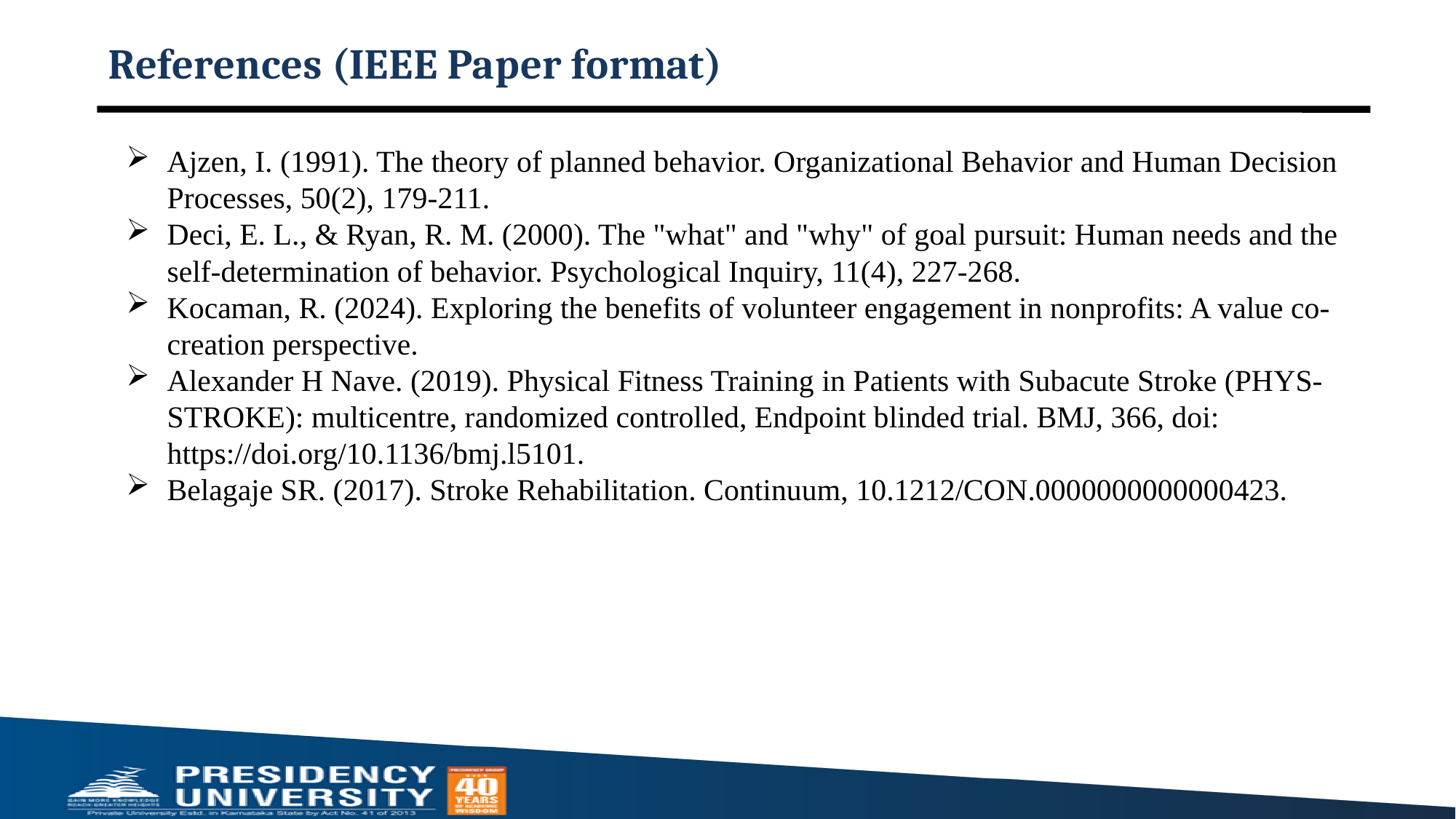

# References (IEEE Paper format)
Ajzen, I. (1991). The theory of planned behavior. Organizational Behavior and Human Decision Processes, 50(2), 179-211.
Deci, E. L., & Ryan, R. M. (2000). The "what" and "why" of goal pursuit: Human needs and the self-determination of behavior. Psychological Inquiry, 11(4), 227-268.
Kocaman, R. (2024). Exploring the benefits of volunteer engagement in nonprofits: A value co-creation perspective.
Alexander H Nave. (2019). Physical Fitness Training in Patients with Subacute Stroke (PHYS-STROKE): multicentre, randomized controlled, Endpoint blinded trial. BMJ, 366, doi: https://doi.org/10.1136/bmj.l5101.
Belagaje SR. (2017). Stroke Rehabilitation. Continuum, 10.1212/CON.0000000000000423.